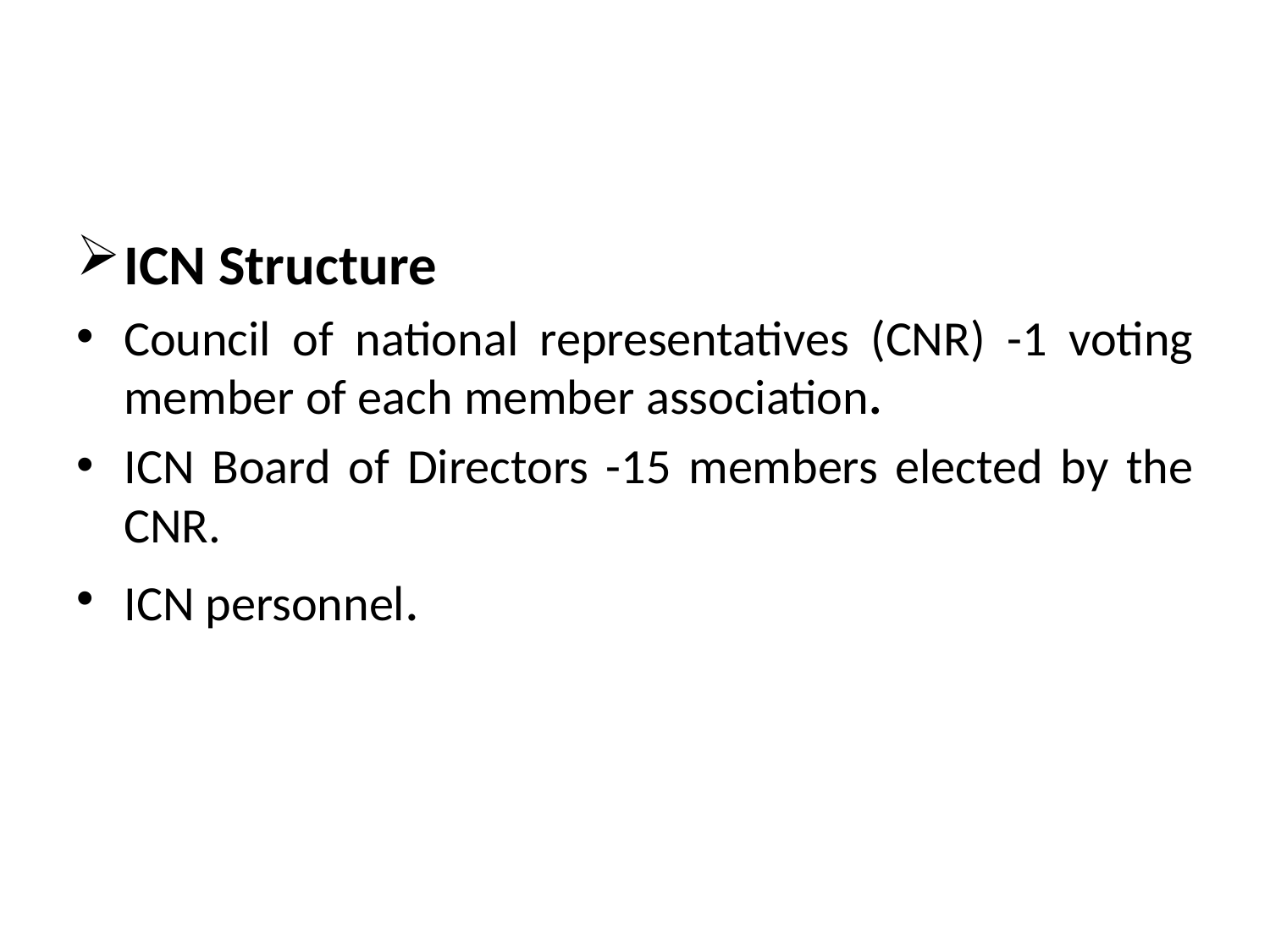

#
ICN Structure
Council of national representatives (CNR) -1 voting member of each member association.
ICN Board of Directors -15 members elected by the CNR.
ICN personnel.